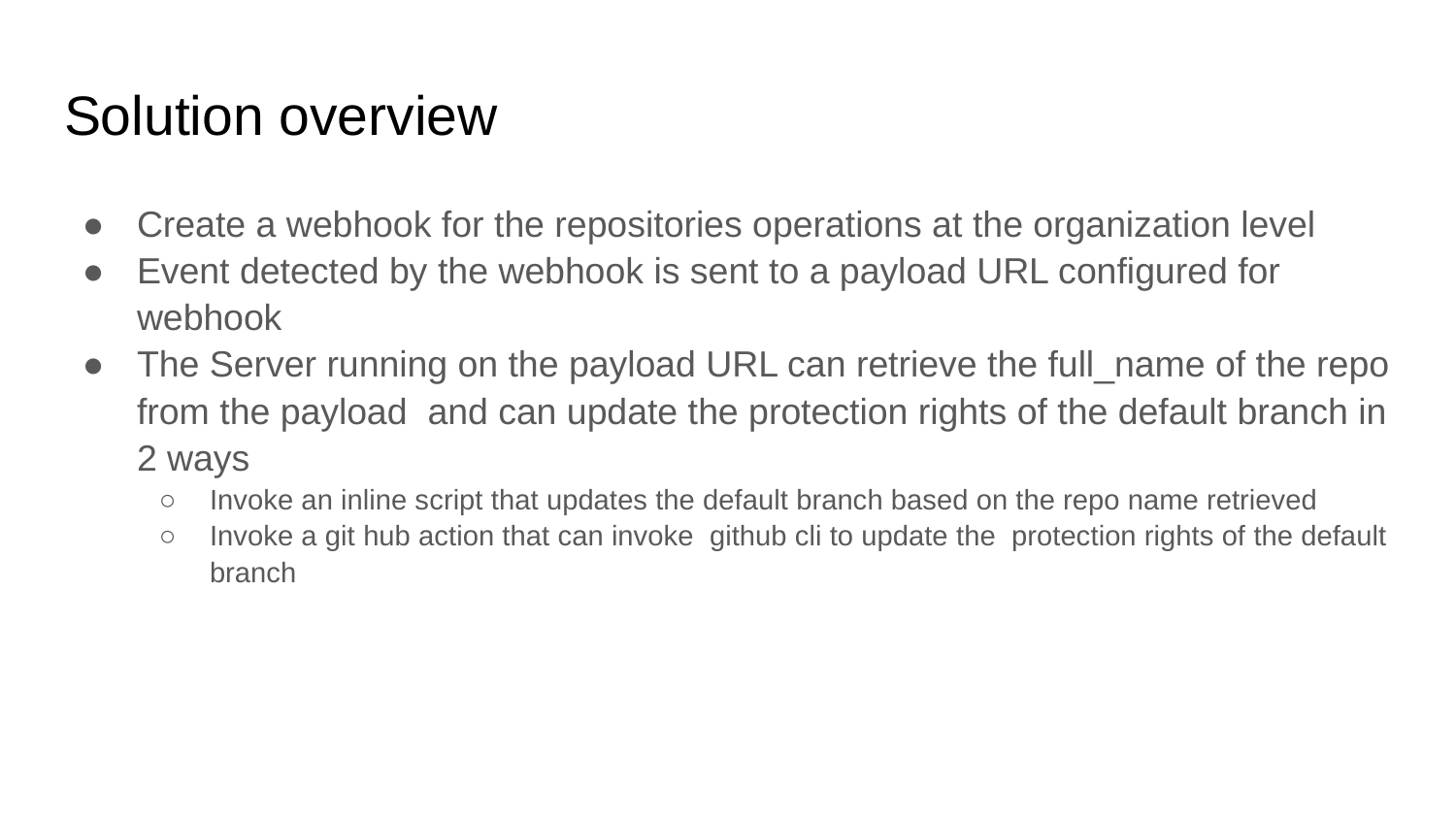

# Solution overview
Create a webhook for the repositories operations at the organization level
Event detected by the webhook is sent to a payload URL configured for webhook
The Server running on the payload URL can retrieve the full_name of the repo from the payload  and can update the protection rights of the default branch in 2 ways
Invoke an inline script that updates the default branch based on the repo name retrieved
Invoke a git hub action that can invoke  github cli to update the  protection rights of the default branch